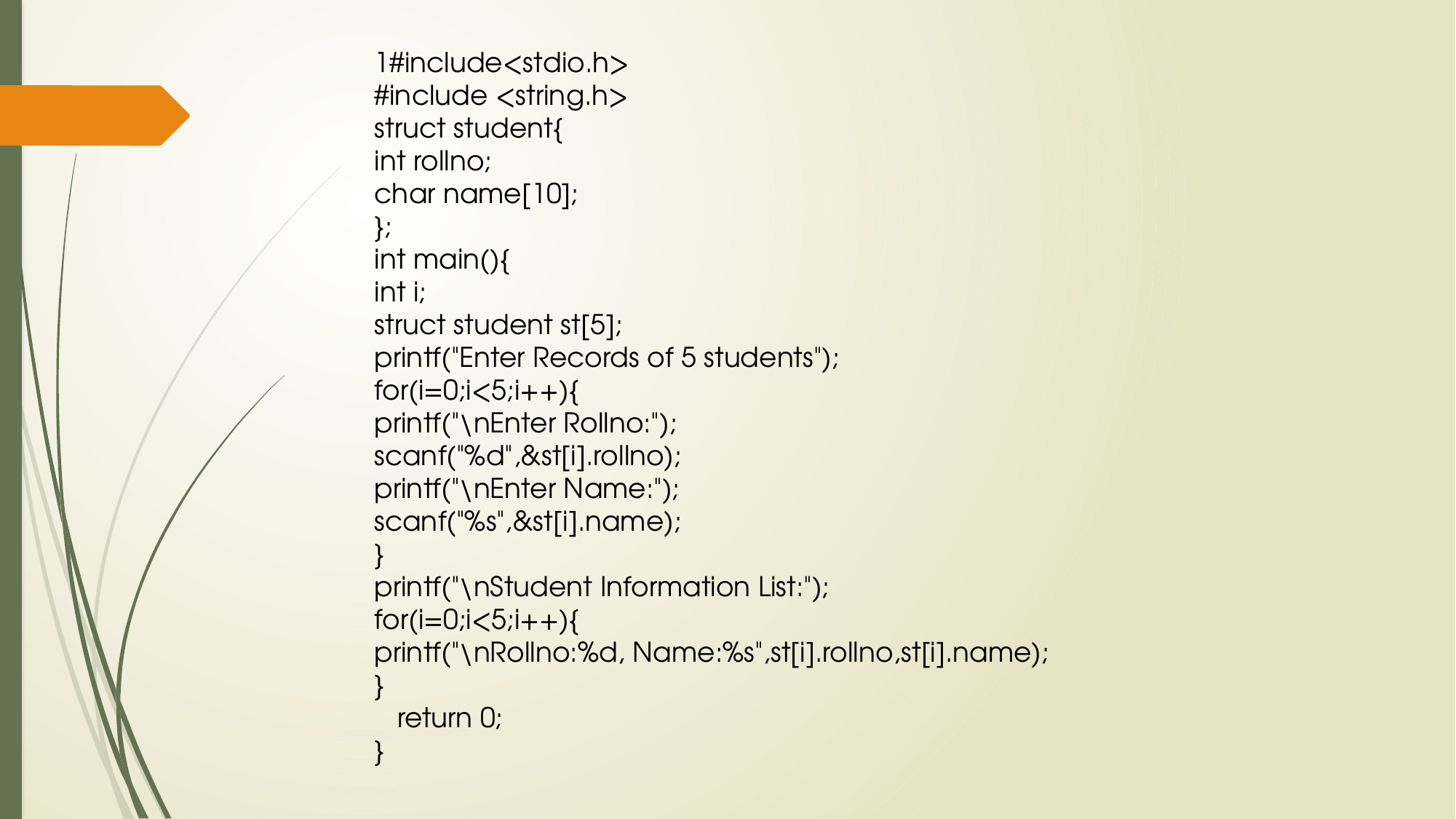

1#include<stdio.h>
#include <string.h>
struct student{
int rollno;
char name[10];
};
int main(){
int i;
struct student st[5];
printf("Enter Records of 5 students");
for(i=0;i<5;i++){
printf("\nEnter Rollno:");
scanf("%d",&st[i].rollno);
printf("\nEnter Name:");
scanf("%s",&st[i].name);
}
printf("\nStudent Information List:");
for(i=0;i<5;i++){
printf("\nRollno:%d, Name:%s",st[i].rollno,st[i].name);
}
   return 0;
}